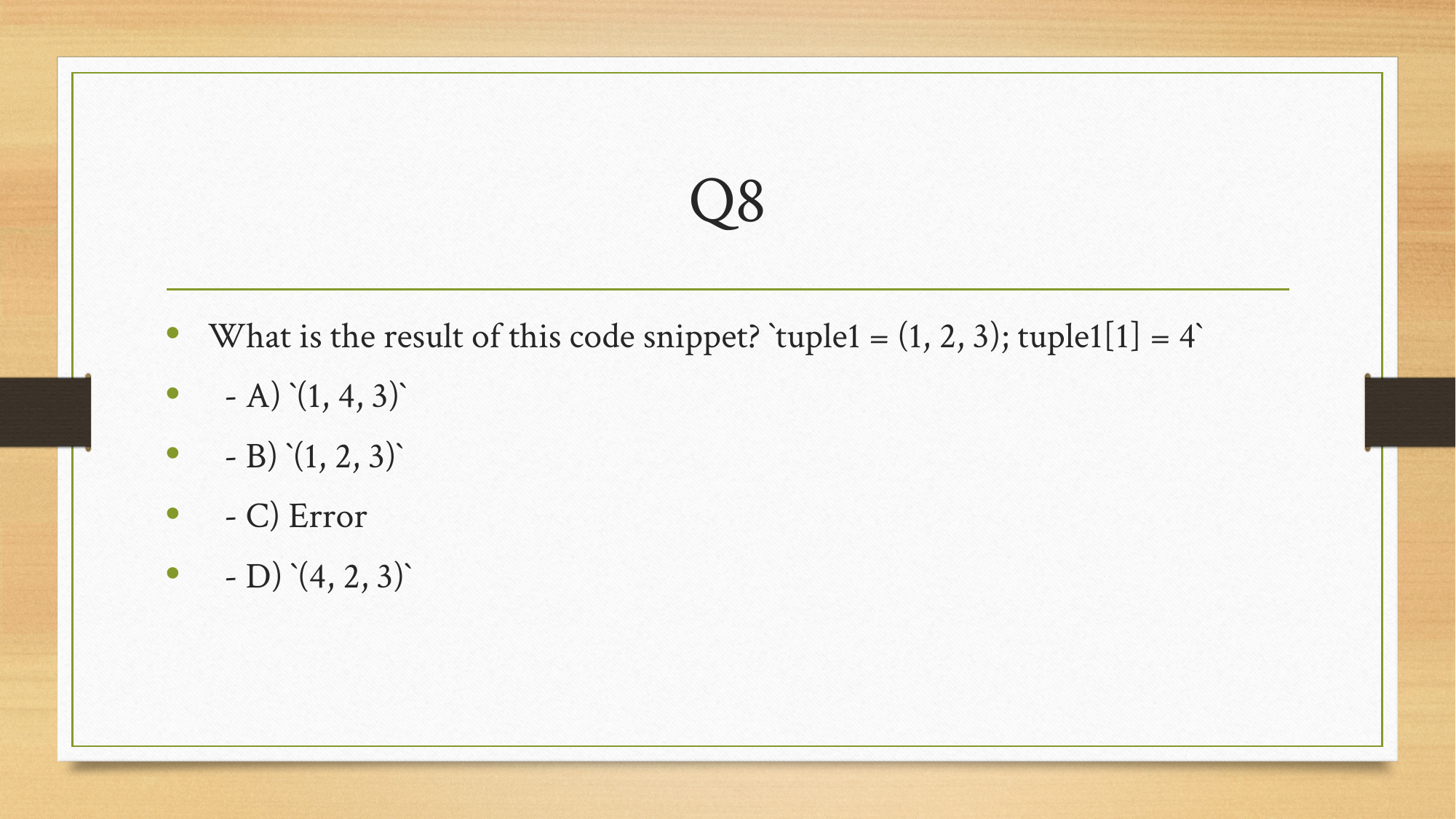

# Q8
 What is the result of this code snippet? `tuple1 = (1, 2, 3); tuple1[1] = 4`
   - A) `(1, 4, 3)`
   - B) `(1, 2, 3)`
   - C) Error
   - D) `(4, 2, 3)`